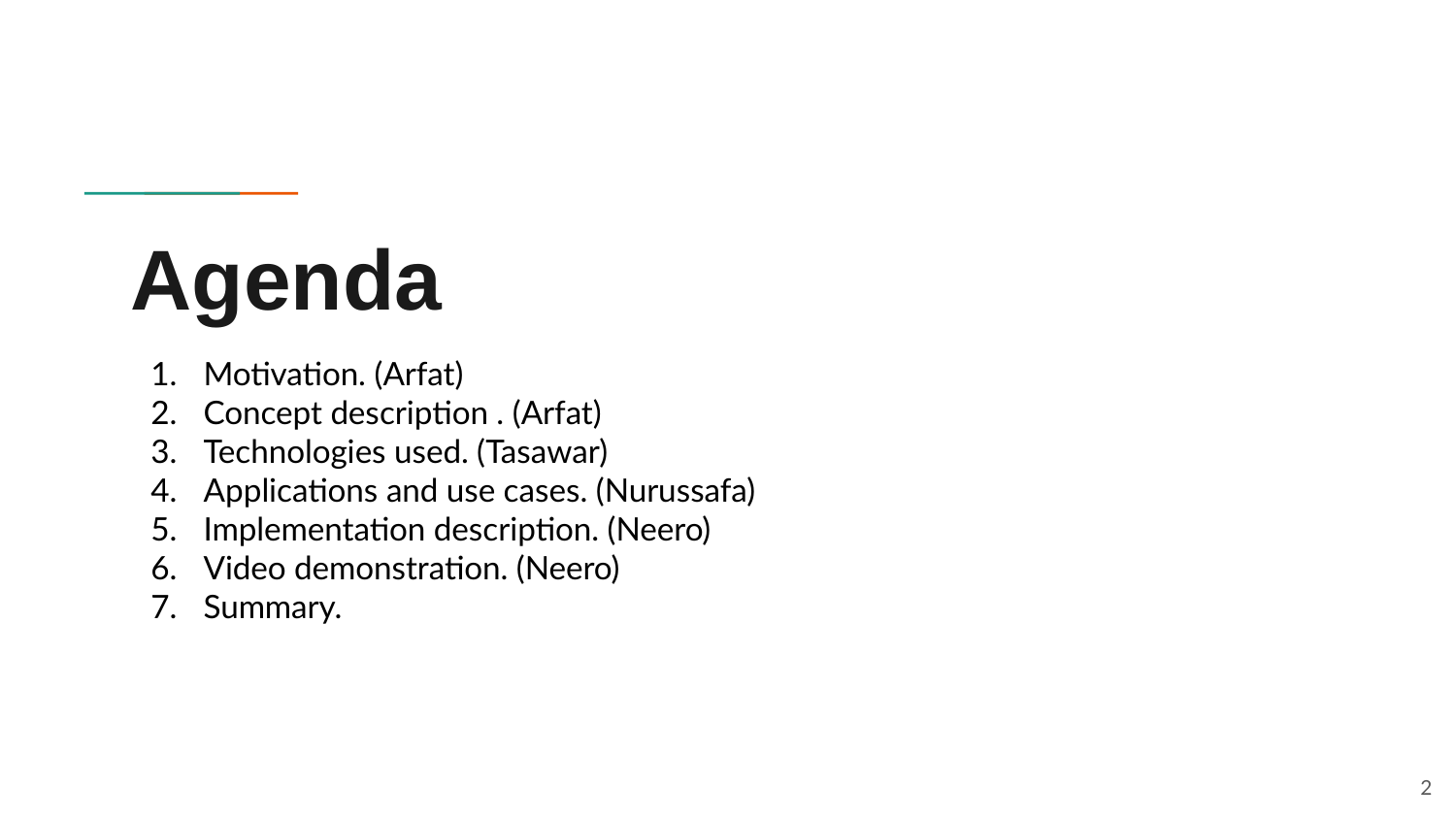

# Agenda

Motivation. (Arfat)
Concept description . (Arfat)
Technologies used. (Tasawar)
Applications and use cases. (Nurussafa)
Implementation description. (Neero)
Video demonstration. (Neero)
Summary.
2